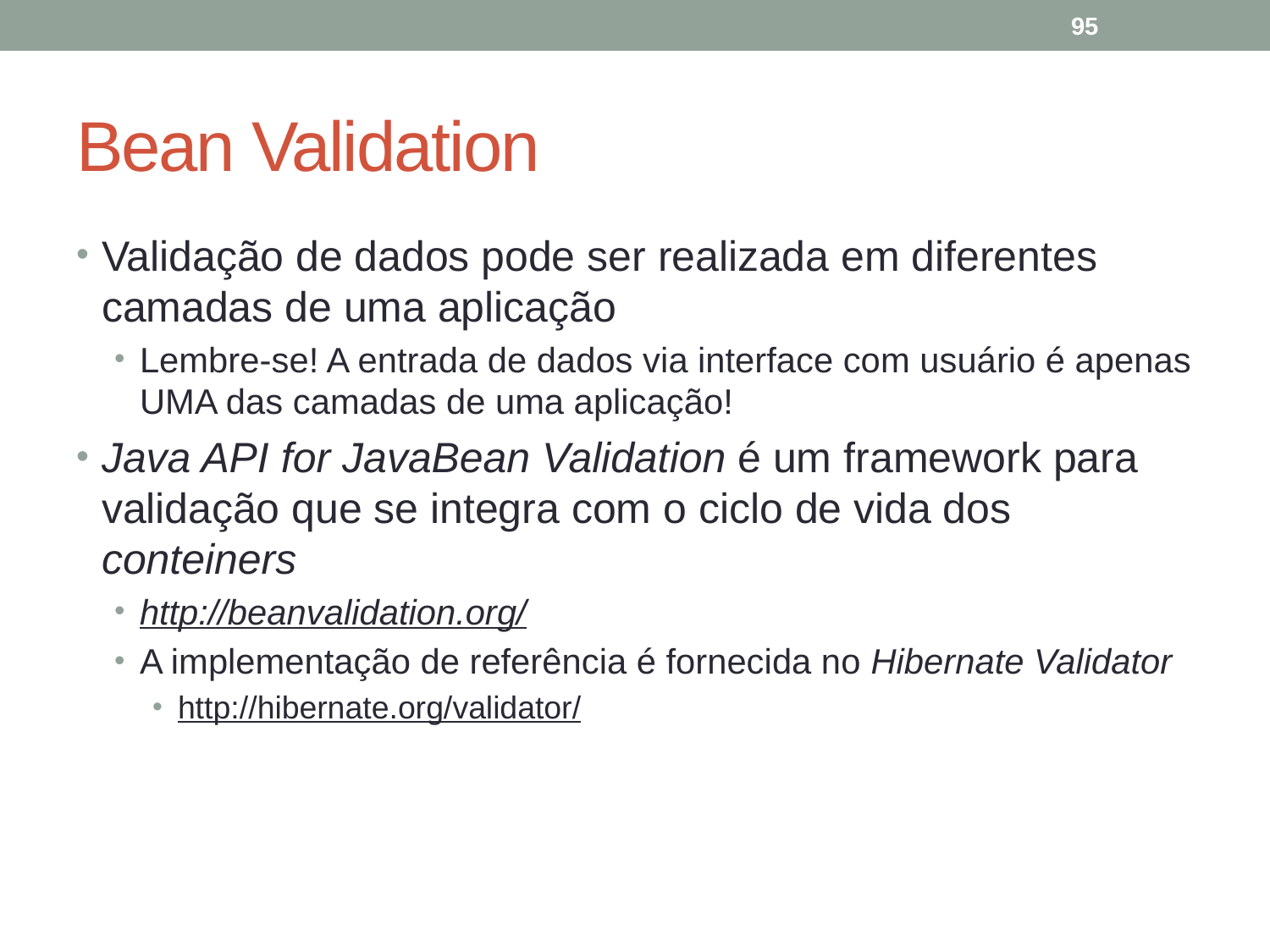

95
# Bean Validation
Validação de dados pode ser realizada em diferentes camadas de uma aplicação
Lembre-se! A entrada de dados via interface com usuário é apenas UMA das camadas de uma aplicação!
Java API for JavaBean Validation é um framework para validação que se integra com o ciclo de vida dos conteiners
http://beanvalidation.org/
A implementação de referência é fornecida no Hibernate Validator
http://hibernate.org/validator/